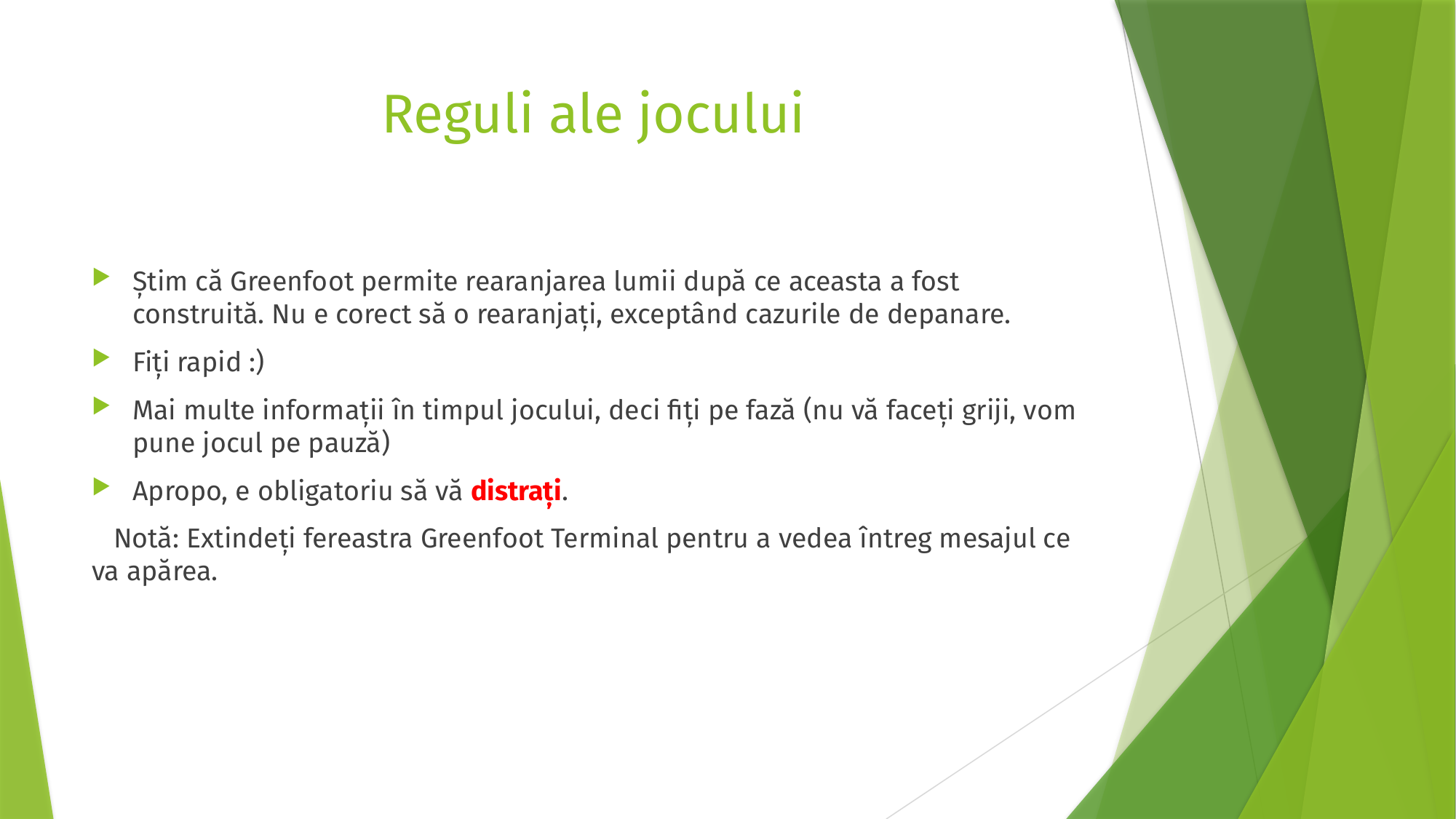

# Reguli ale jocului
Știm că Greenfoot permite rearanjarea lumii după ce aceasta a fost construită. Nu e corect să o rearanjați, exceptând cazurile de depanare.
Fiți rapid :)
Mai multe informații în timpul jocului, deci fiți pe fază (nu vă faceți griji, vom pune jocul pe pauză)
Apropo, e obligatoriu să vă distrați.
   Notă: Extindeți fereastra Greenfoot Terminal pentru a vedea întreg mesajul ce va apărea.